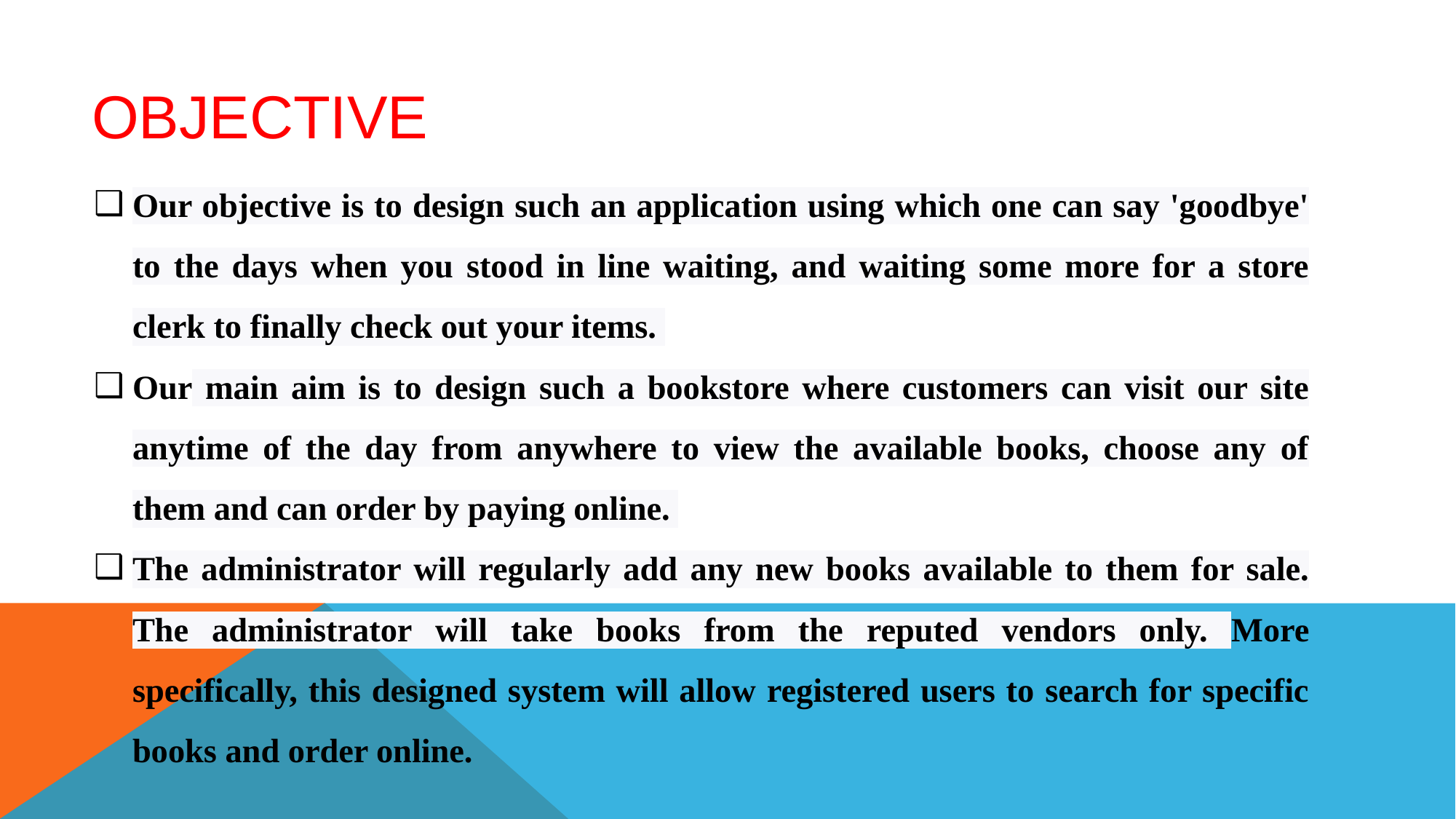

# Objective
Our objective is to design such an application using which one can say 'goodbye' to the days when you stood in line waiting, and waiting some more for a store clerk to finally check out your items.
Our main aim is to design such a bookstore where customers can visit our site anytime of the day from anywhere to view the available books, choose any of them and can order by paying online.
The administrator will regularly add any new books available to them for sale. The administrator will take books from the reputed vendors only. More specifically, this designed system will allow registered users to search for specific books and order online.